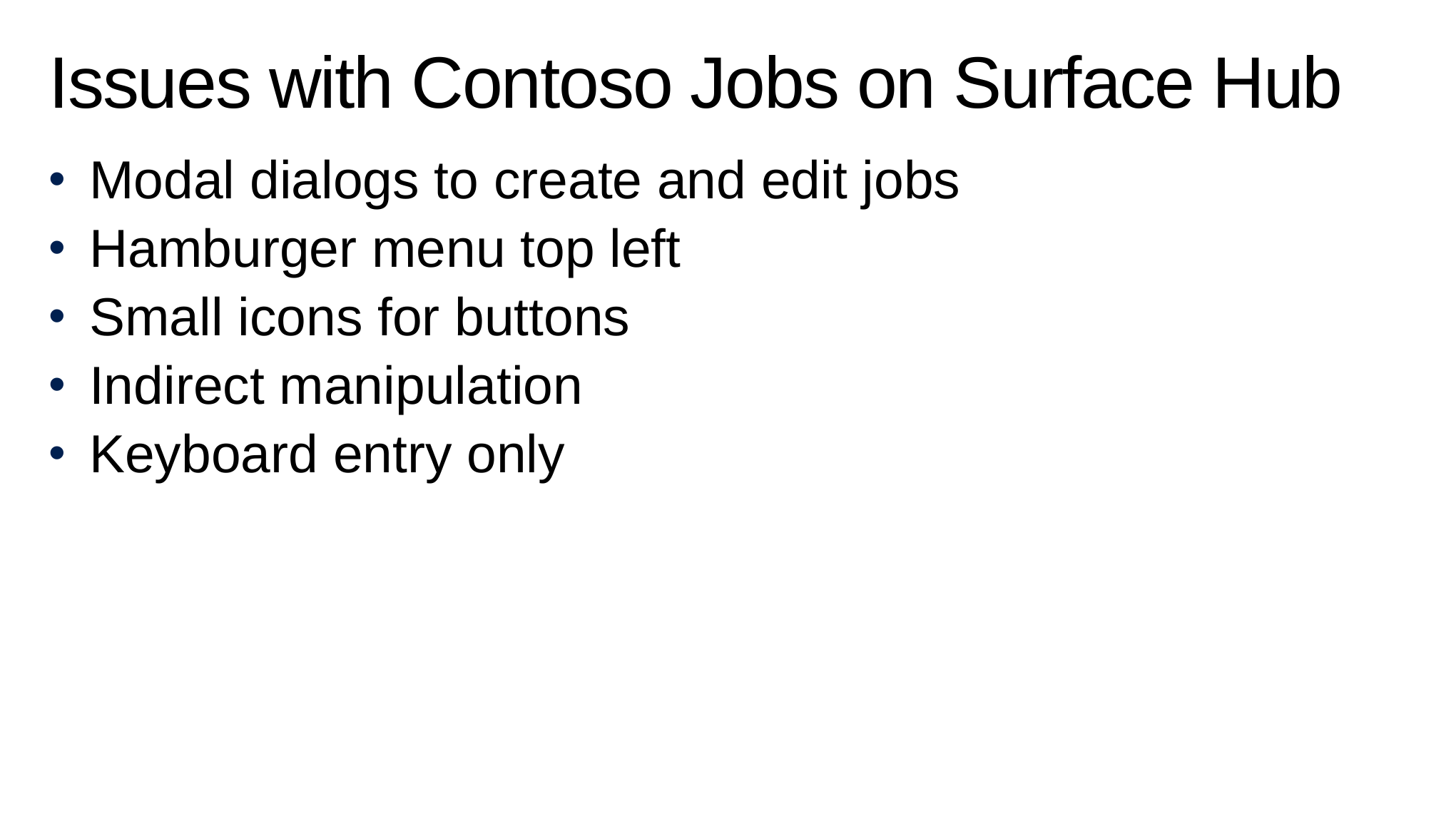

# Issues with Contoso Jobs on Surface Hub
Modal dialogs to create and edit jobs
Hamburger menu top left
Small icons for buttons
Indirect manipulation
Keyboard entry only